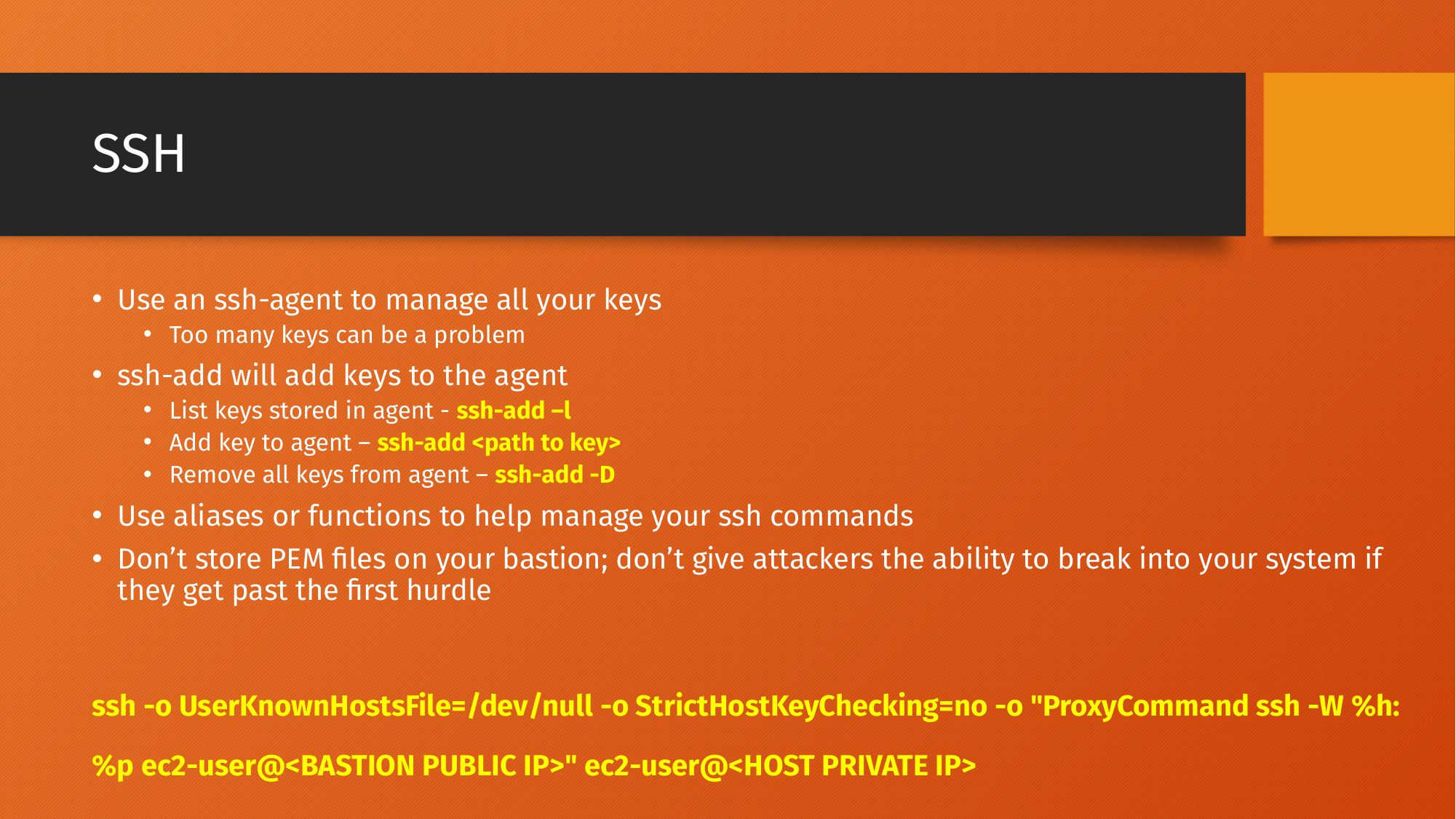

# SSH
Use an ssh-agent to manage all your keys
Too many keys can be a problem
ssh-add will add keys to the agent
List keys stored in agent - ssh-add –l
Add key to agent – ssh-add <path to key>
Remove all keys from agent – ssh-add -D
Use aliases or functions to help manage your ssh commands
Don’t store PEM files on your bastion; don’t give attackers the ability to break into your system if they get past the first hurdle

ssh -o UserKnownHostsFile=/dev/null -o StrictHostKeyChecking=no -o "ProxyCommand ssh -W %h:%p ec2-user@<BASTION PUBLIC IP>" ec2-user@<HOST PRIVATE IP>